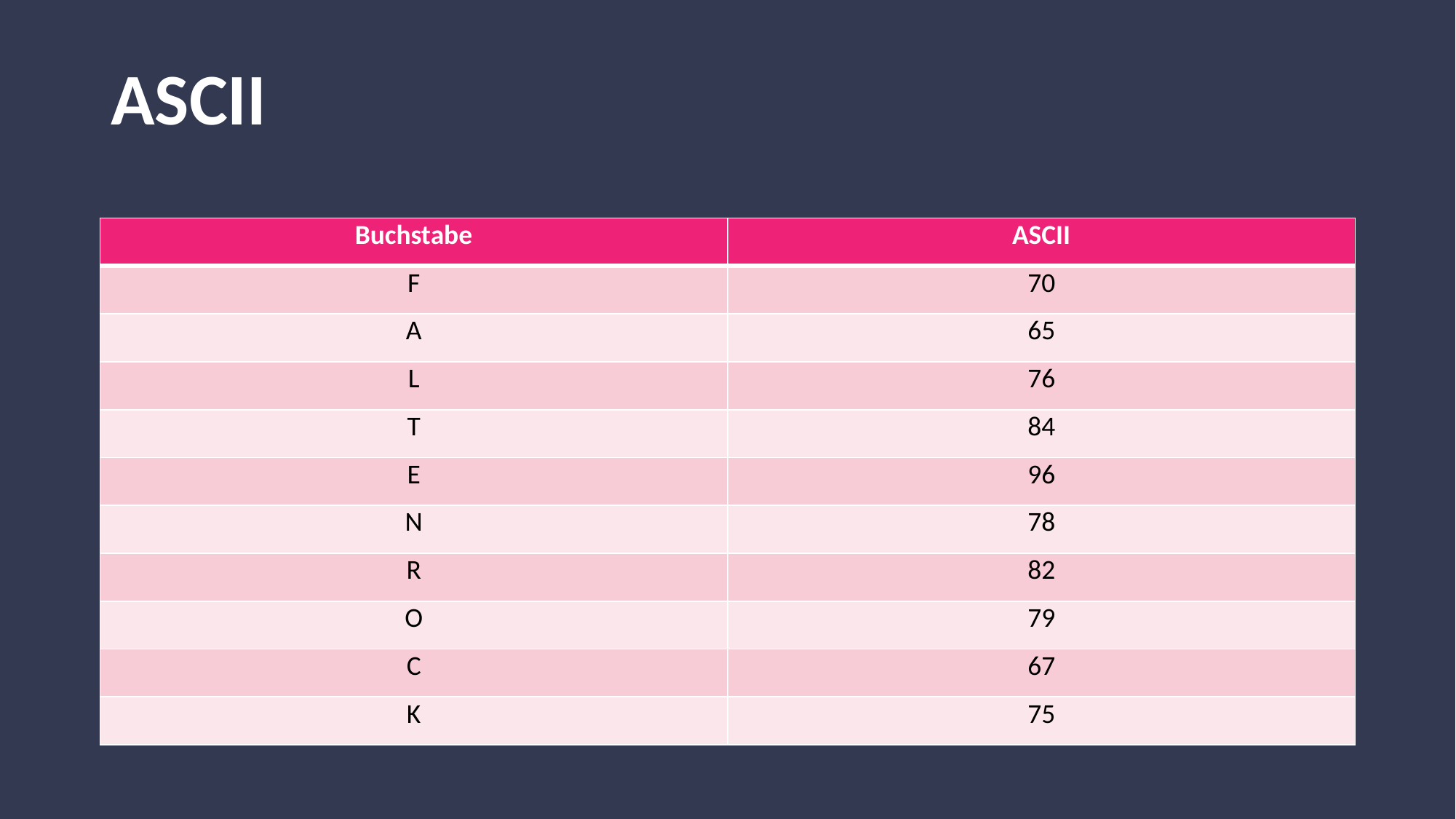

# ASCII
| Buchstabe | ASCII |
| --- | --- |
| F | 70 |
| A | 65 |
| L | 76 |
| T | 84 |
| E | 96 |
| N | 78 |
| R | 82 |
| O | 79 |
| C | 67 |
| K | 75 |